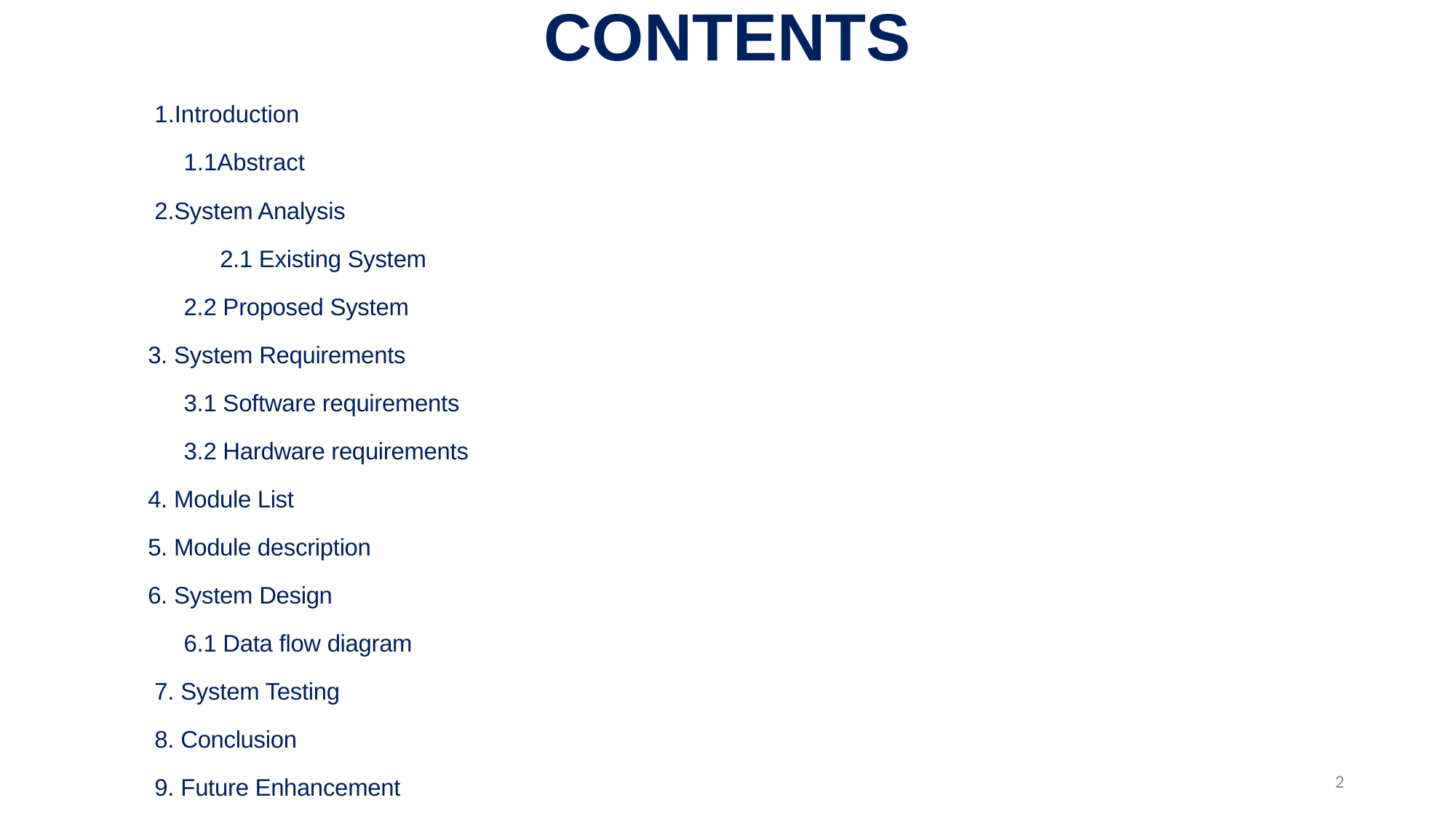

# CONTENTS
 1.Introduction
 	1.1Abstract
 2.System Analysis
        	2.1 Existing System
	2.2 Proposed System
3. System Requirements
	3.1 Software requirements
	3.2 Hardware requirements
4. Module List
5. Module description
6. System Design
	6.1 Data flow diagram
 7. System Testing
 8. Conclusion
 9. Future Enhancement

2